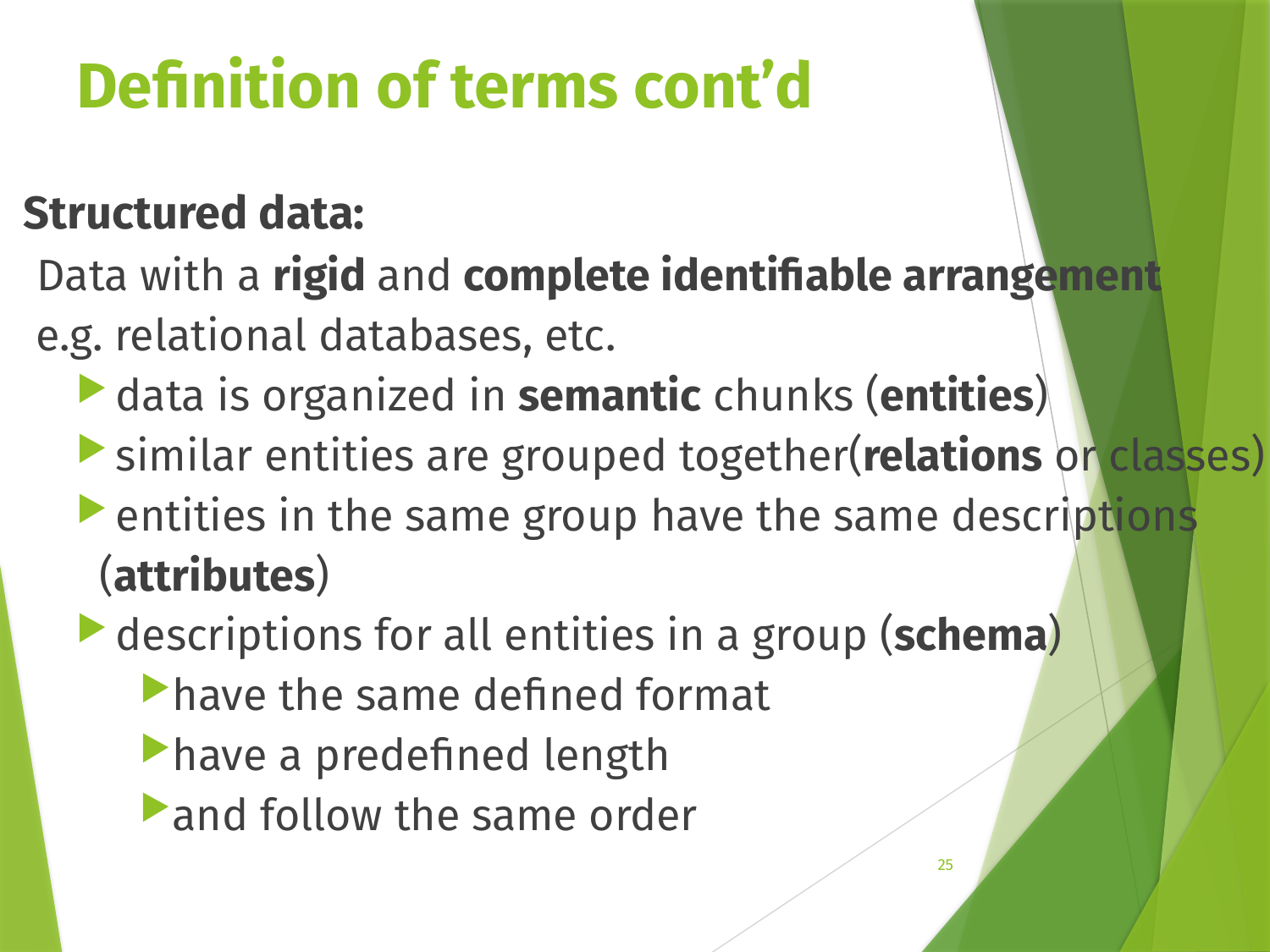

# Definition of terms cont’d

 Structured data:
  Data with a rigid and complete identifiable arrangement
  e.g. relational databases, etc.
data is organized in semantic chunks (entities)
similar entities are grouped together(relations or classes)
entities in the same group have the same descriptions
  (attributes)
descriptions for all entities in a group (schema)
have the same defined format
have a predefined length
and follow the same order

25